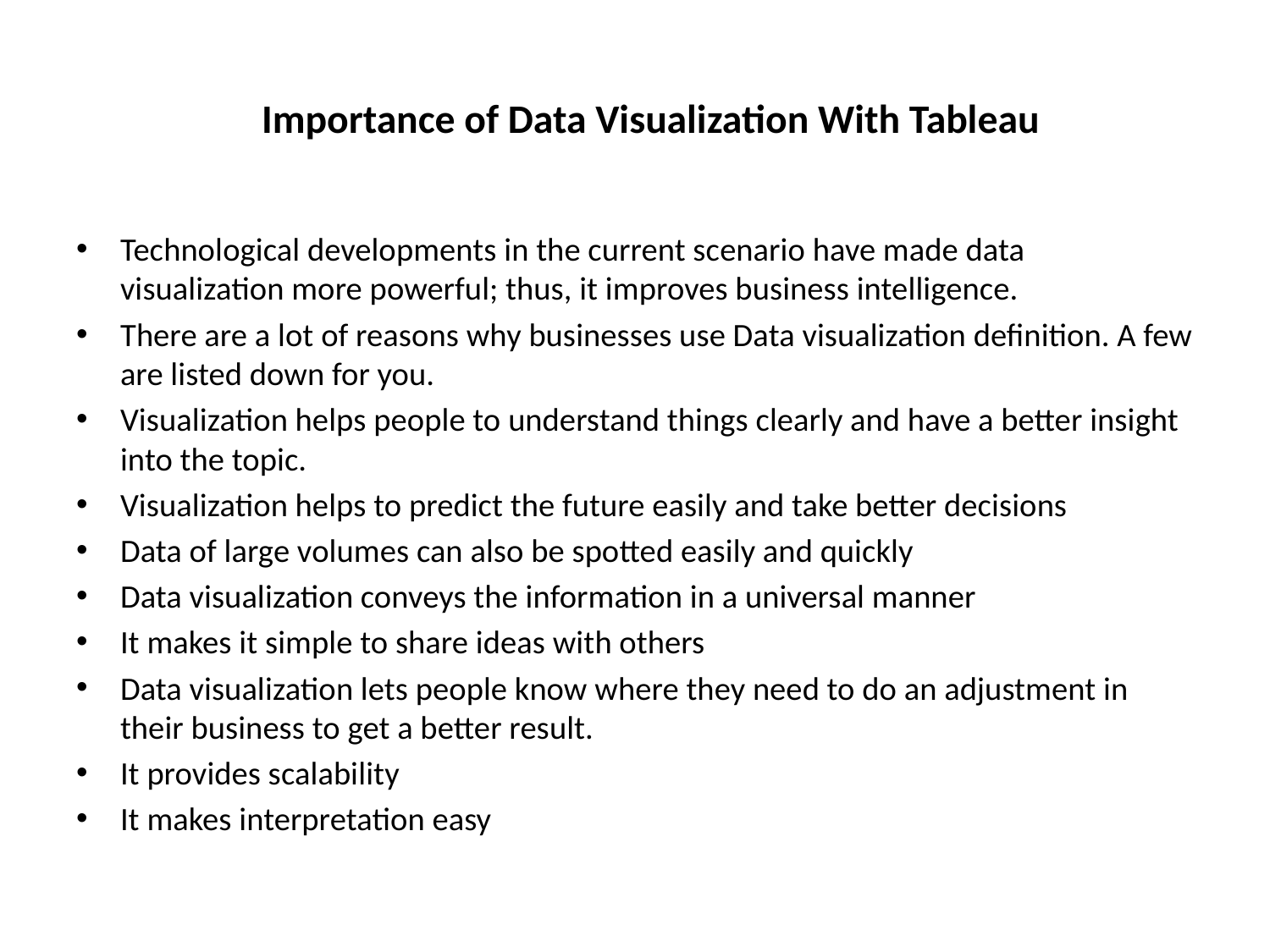

# Importance of Data Visualization With Tableau
Technological developments in the current scenario have made data visualization more powerful; thus, it improves business intelligence.
There are a lot of reasons why businesses use Data visualization definition. A few are listed down for you.
Visualization helps people to understand things clearly and have a better insight into the topic.
Visualization helps to predict the future easily and take better decisions
Data of large volumes can also be spotted easily and quickly
Data visualization conveys the information in a universal manner
It makes it simple to share ideas with others
Data visualization lets people know where they need to do an adjustment in their business to get a better result.
It provides scalability
It makes interpretation easy